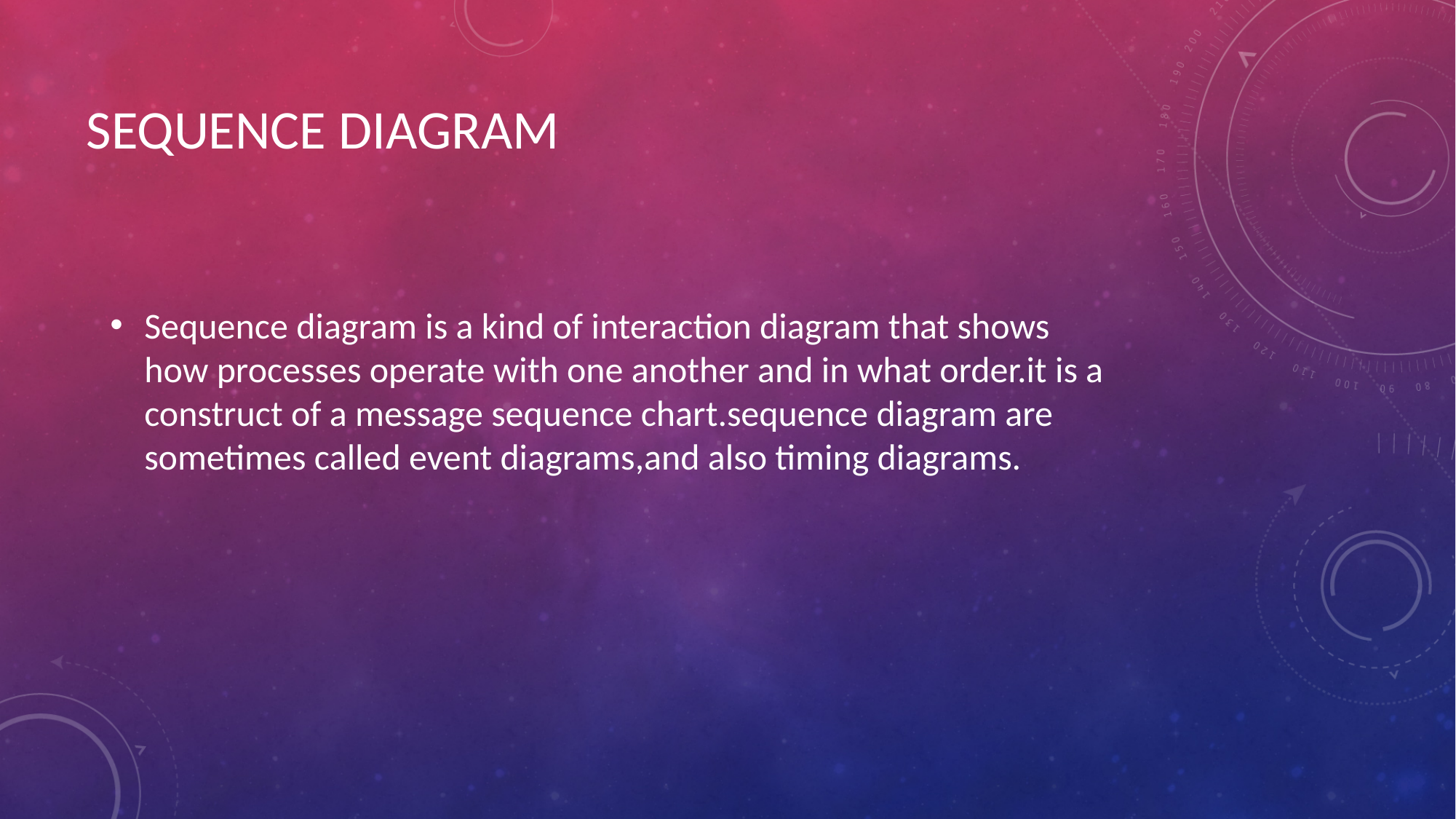

# Sequence diagram
Sequence diagram is a kind of interaction diagram that shows how processes operate with one another and in what order.it is a construct of a message sequence chart.sequence diagram are sometimes called event diagrams,and also timing diagrams.